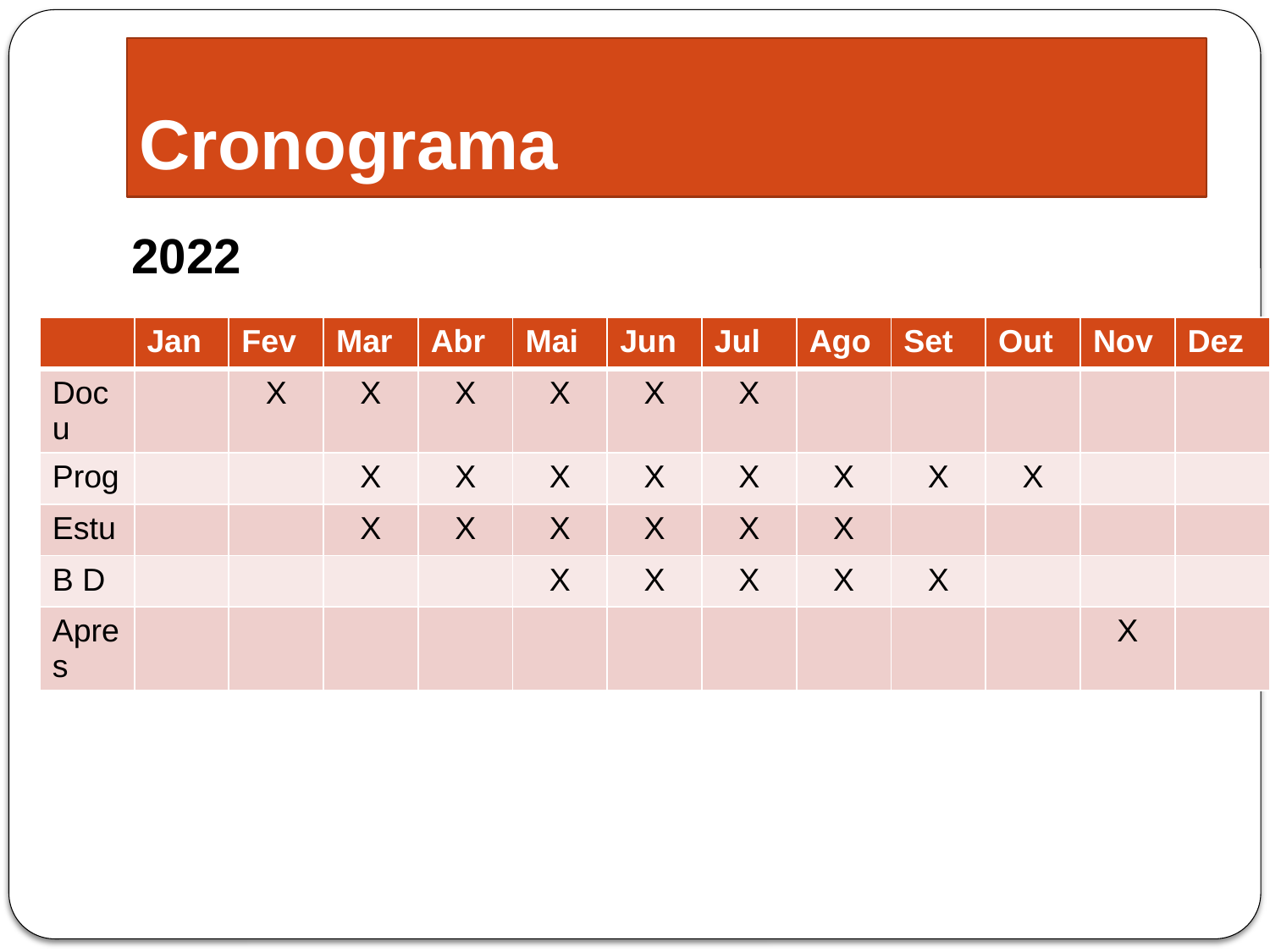

# Cronograma
2022
|  | Jan | Fev | Mar | Abr | Mai | Jun | Jul | Ago | Set | Out | Nov | Dez |
| --- | --- | --- | --- | --- | --- | --- | --- | --- | --- | --- | --- | --- |
| Docu |  | X | X | X | X | X | X |  |  |  |  |  |
| Prog |  |  | X | X | X | X | X | X | X | X |  |  |
| Estu |  |  | X | X | X | X | X | X |  |  |  |  |
| B D |  |  |  |  | X | X | X | X | X |  |  |  |
| Apres |  |  |  |  |  |  |  |  |  |  | X |  |